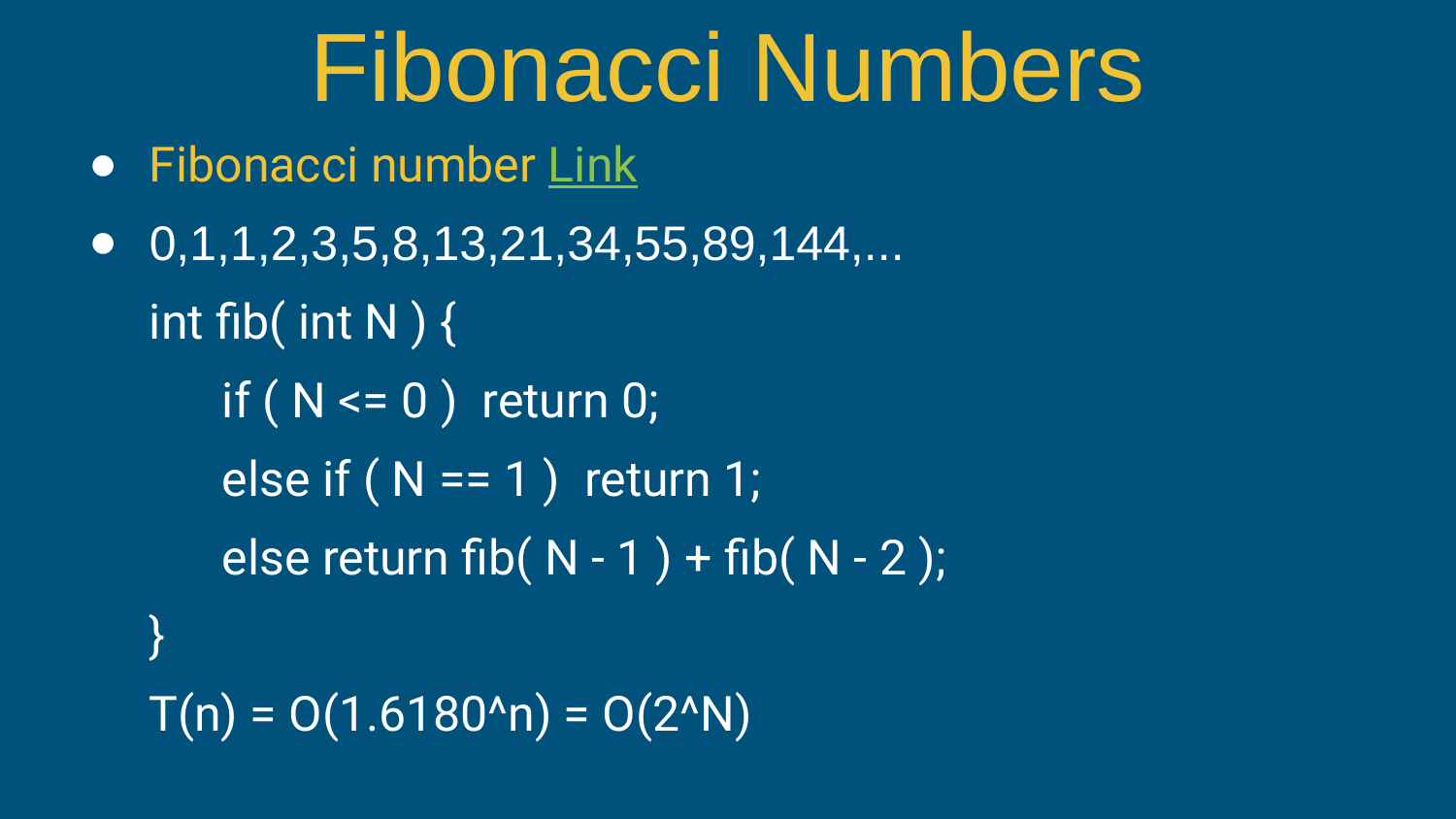

# Fibonacci Numbers
Fibonacci number Link
0,1,1,2,3,5,8,13,21,34,55,89,144,...
int fib( int N ) {
      if ( N <= 0 )  return 0;
      else if ( N == 1 )  return 1;
      else return fib( N - 1 ) + fib( N - 2 );
}
T(n) = O(1.6180^n) = O(2^N)